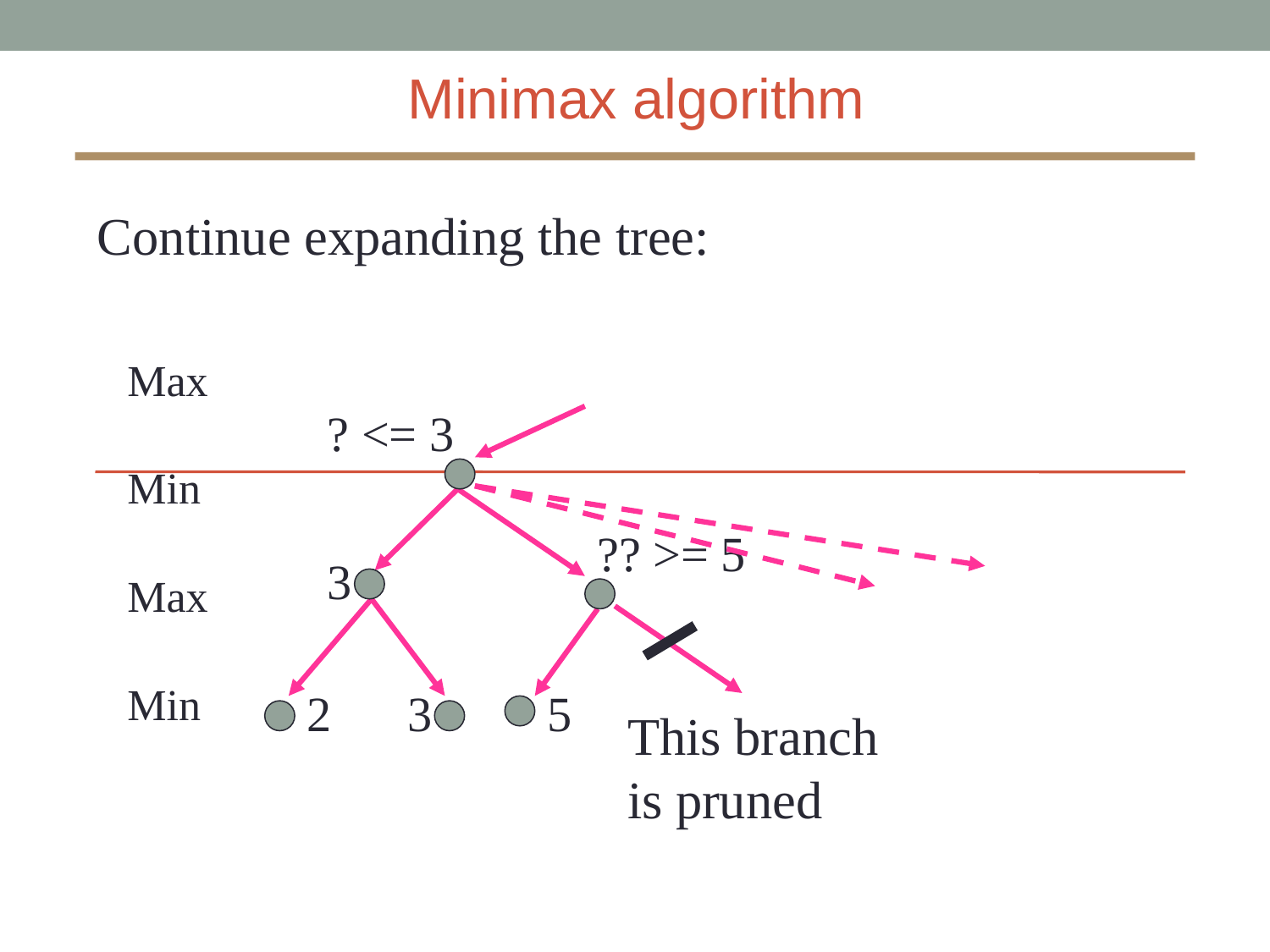

Minimax algorithm

Continue expanding the tree:
Max
? <= 3

Min

?? >= 5
3
Max

Min
2
3
5

This branch is pruned